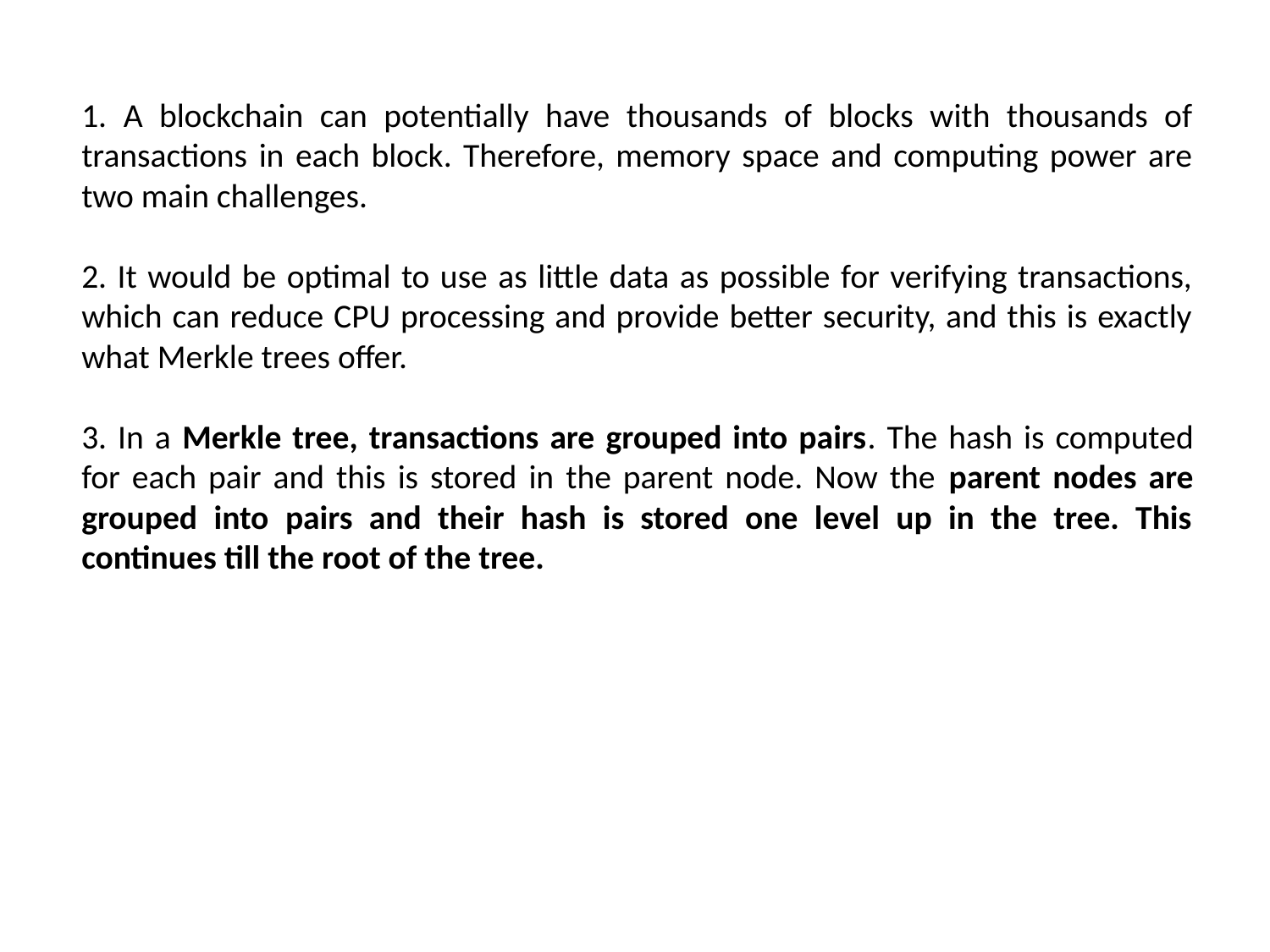

1. A blockchain can potentially have thousands of blocks with thousands of transactions in each block. Therefore, memory space and computing power are two main challenges.

2. It would be optimal to use as little data as possible for verifying transactions, which can reduce CPU processing and provide better security, and this is exactly what Merkle trees offer.

3. In a Merkle tree, transactions are grouped into pairs. The hash is computed for each pair and this is stored in the parent node. Now the parent nodes are grouped into pairs and their hash is stored one level up in the tree. This continues till the root of the tree.